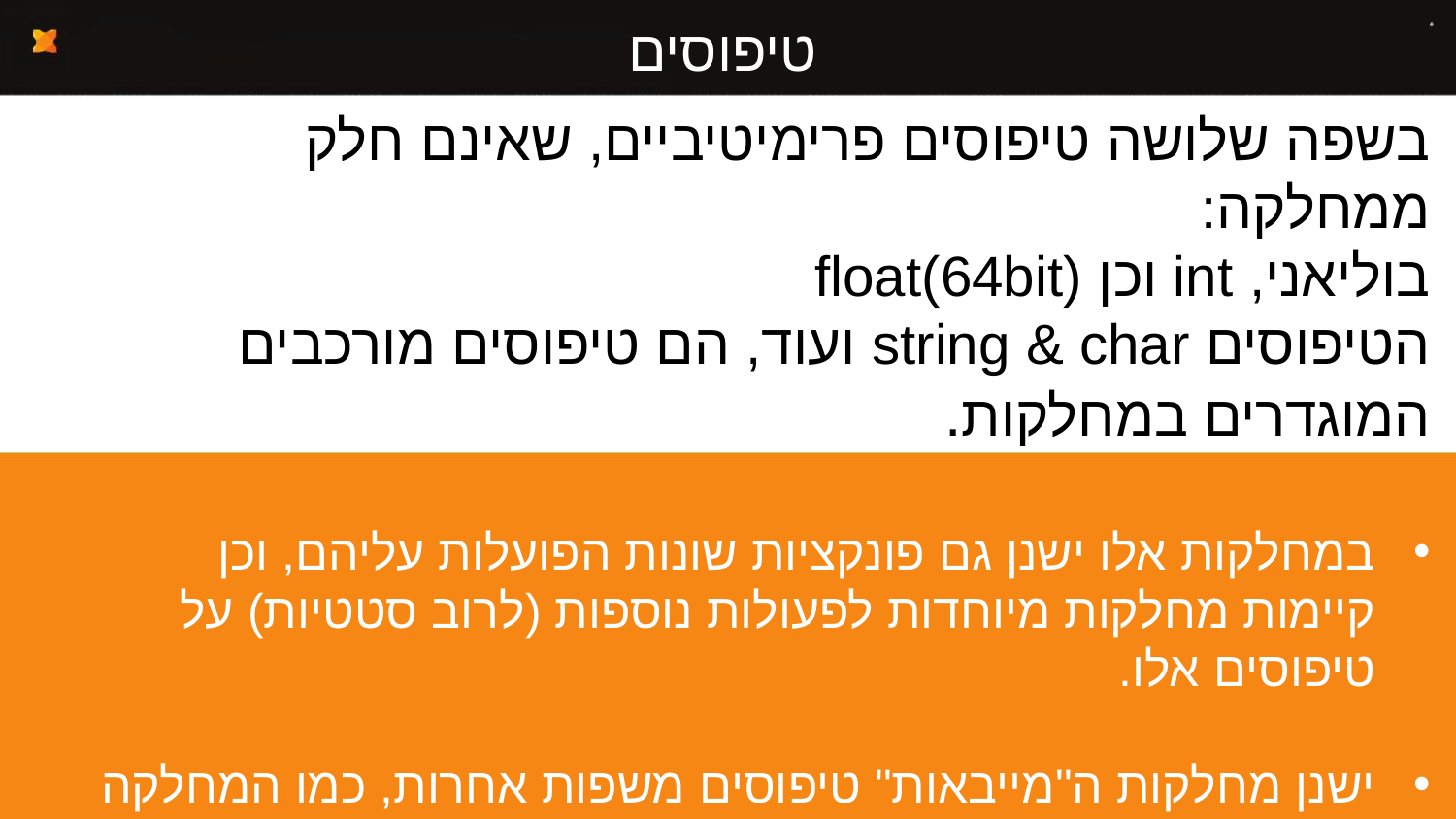

# טיפוסים
בשפה שלושה טיפוסים פרימיטיביים, שאינם חלק ממחלקה:
בוליאני, int וכן float(64bit)
הטיפוסים string & char ועוד, הם טיפוסים מורכבים המוגדרים במחלקות.

במחלקות אלו ישנן גם פונקציות שונות הפועלות עליהם, וכן קיימות מחלקות מיוחדות לפעולות נוספות (לרוב סטטיות) על טיפוסים אלו.

ישנן מחלקות ה"מייבאות" טיפוסים משפות אחרות, כמו המחלקה     DoubleClass היוצרת עצם Double כפי שהוא מוגדר ב-JAVA.